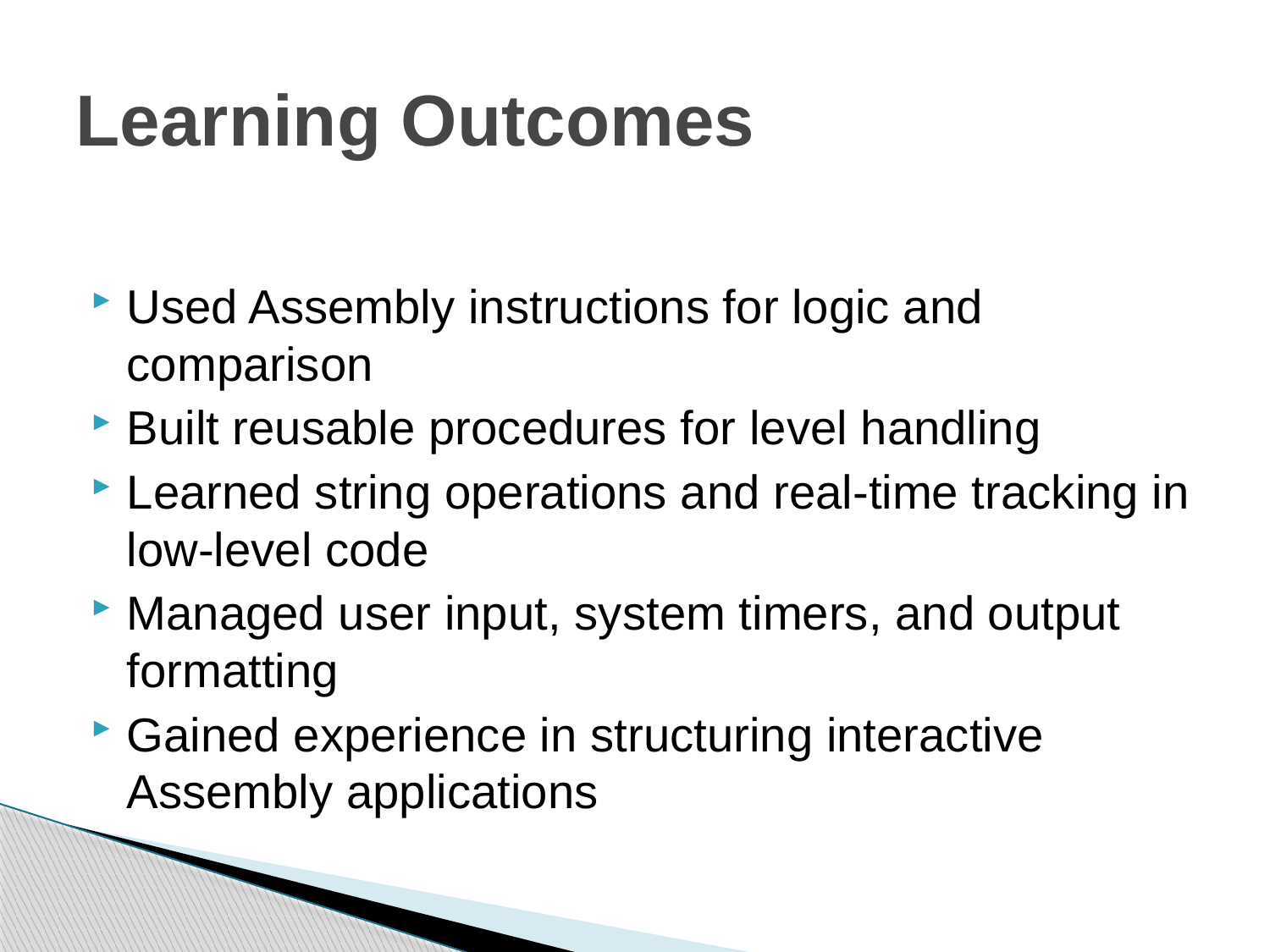

# Learning Outcomes

Used Assembly instructions for logic and comparison
Built reusable procedures for level handling
Learned string operations and real-time tracking in low-level code
Managed user input, system timers, and output formatting
Gained experience in structuring interactive Assembly applications